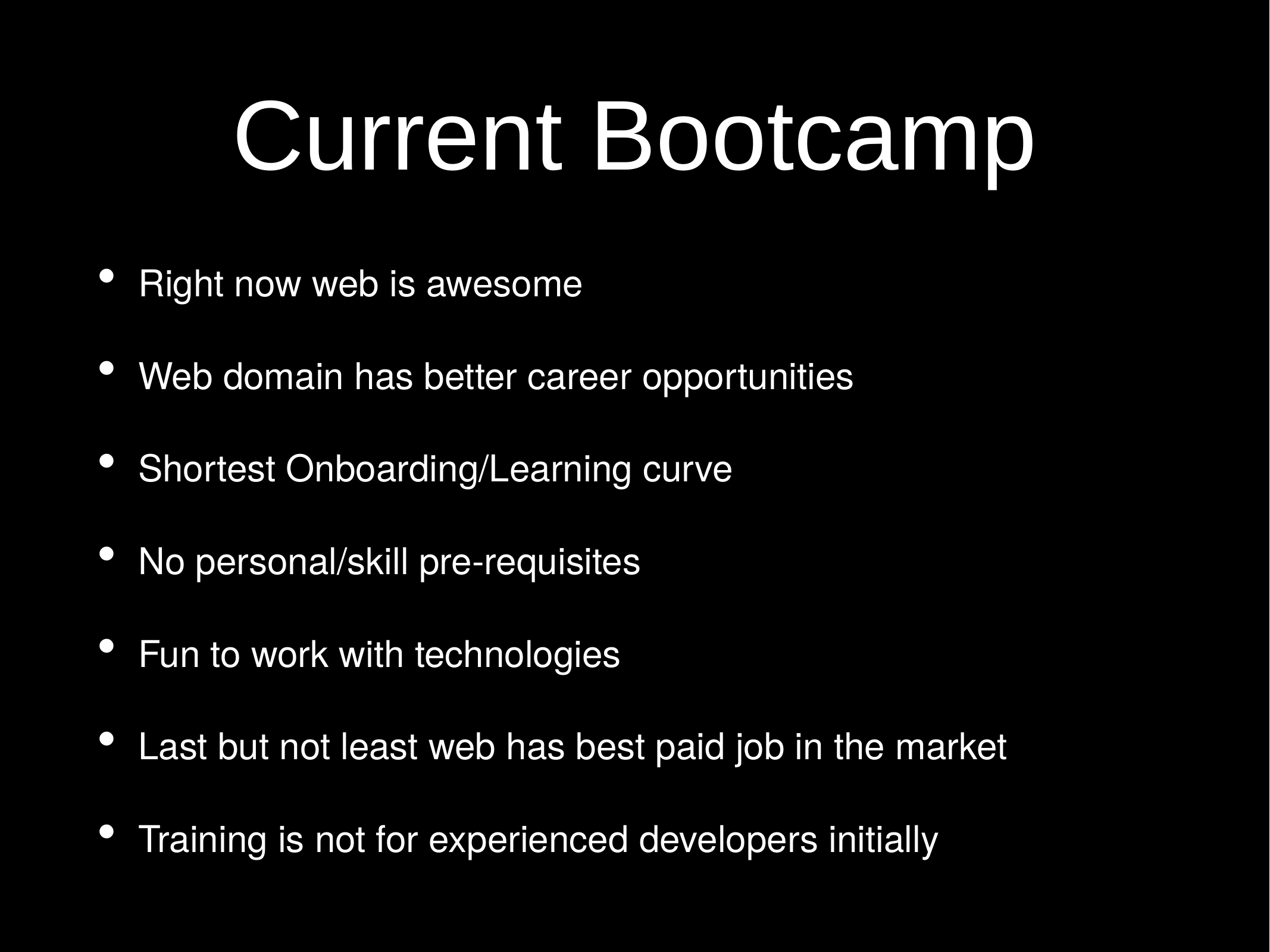

# Current Bootcamp
Right now web is awesome
Web domain has better career opportunities
Shortest Onboarding/Learning curve
No personal/skill pre-requisites
Fun to work with technologies
Last but not least web has best paid job in the market
Training is not for experienced developers initially